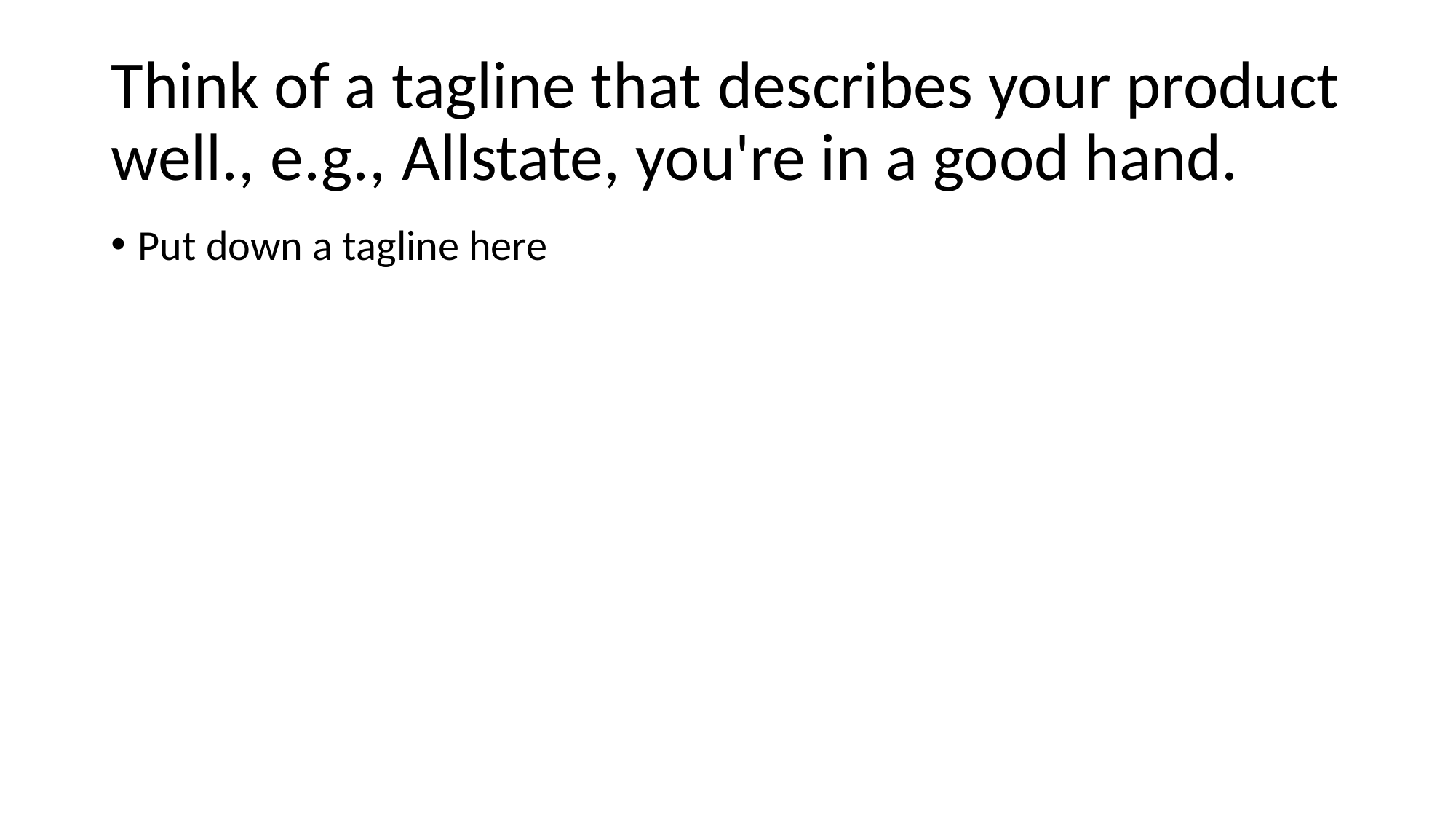

# Think of a tagline that describes your product well., e.g., Allstate, you're in a good hand.
Put down a tagline here